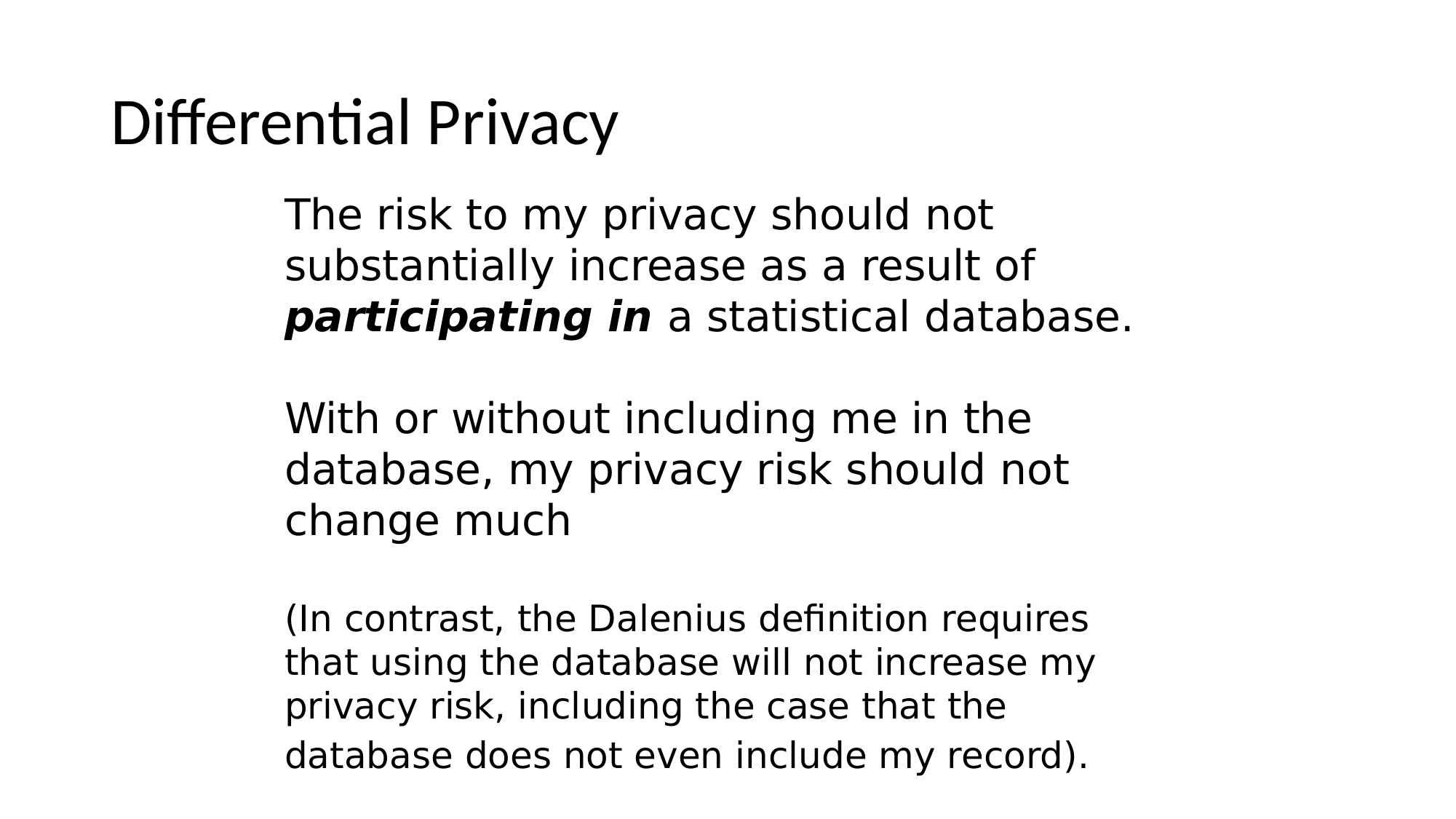

# Differential Privacy
The risk to my privacy should not substantially increase as a result of participating in a statistical database.

With or without including me in the database, my privacy risk should not change much

(In contrast, the Dalenius definition requires that using the database will not increase my privacy risk, including the case that the database does not even include my record).